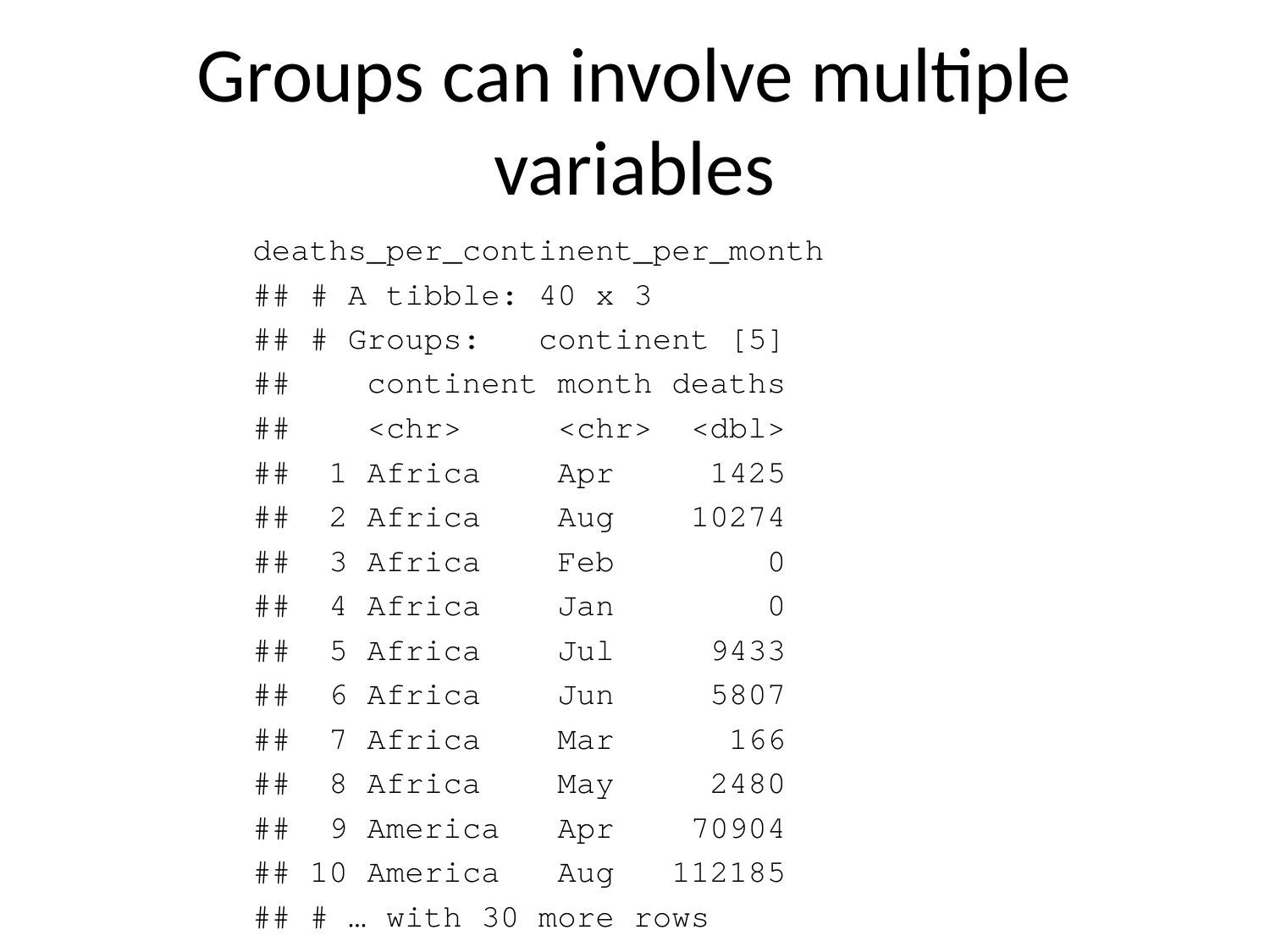

# Groups can involve multiple variables
deaths_per_continent_per_month
## # A tibble: 40 x 3
## # Groups:   continent [5]
##    continent month deaths
##    <chr>     <chr>  <dbl>
##  1 Africa    Apr     1425
##  2 Africa    Aug    10274
##  3 Africa    Feb        0
##  4 Africa    Jan        0
##  5 Africa    Jul     9433
##  6 Africa    Jun     5807
##  7 Africa    Mar      166
##  8 Africa    May     2480
##  9 America   Apr    70904
## 10 America   Aug   112185
## # … with 30 more rows